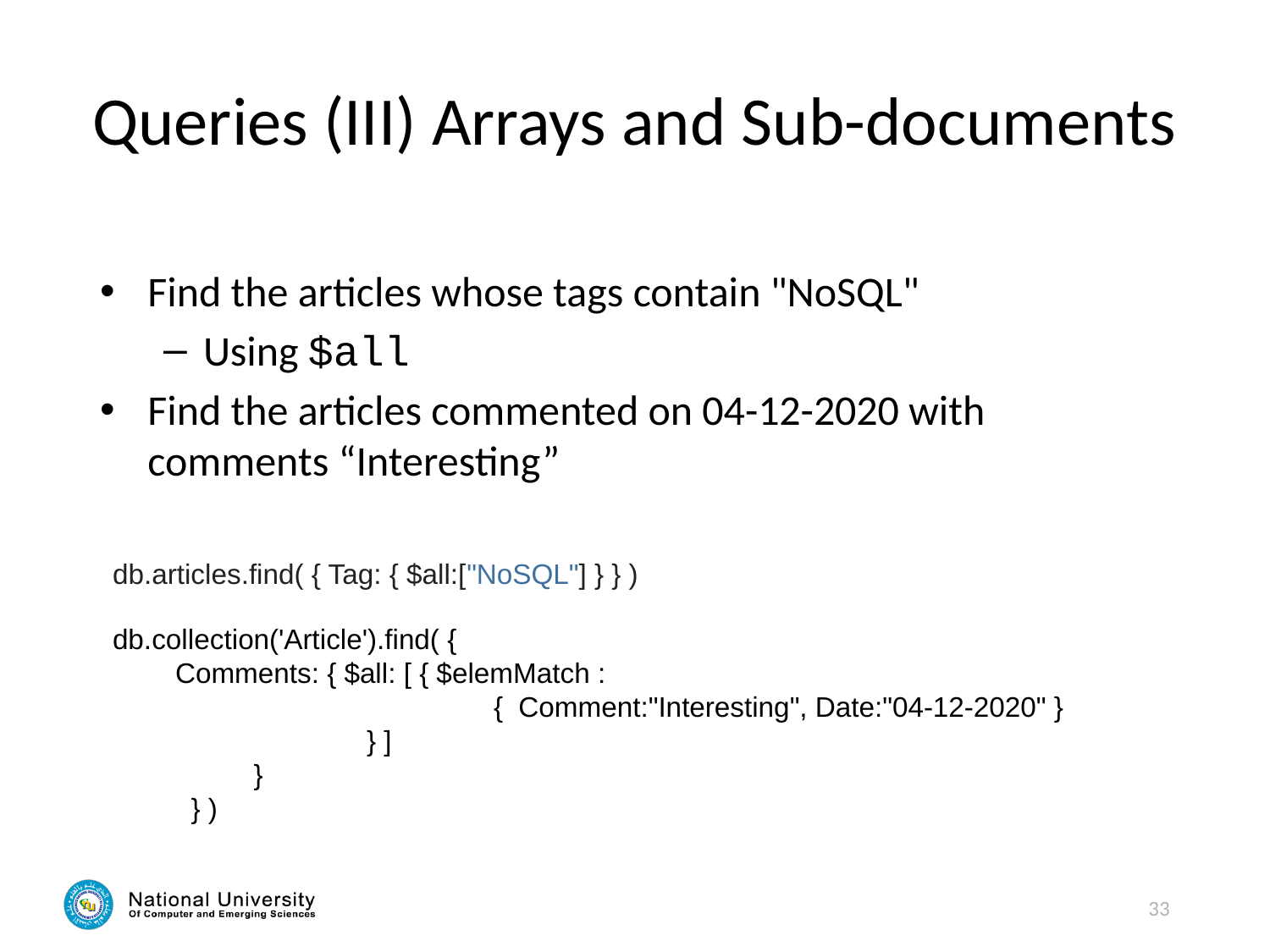

# Queries (III) Arrays and Sub-documents
Find the articles whose tags contain "NoSQL"
Using $all
Find the articles commented on 04-12-2020 with comments “Interesting”

db.articles.find( { Tag: { $all:["NoSQL"] } } )
db.collection('Article').find( {
        Comments: { $all: [ { $elemMatch :
			{  Comment:"Interesting", Date:"04-12-2020" }
		} ]
                  }
          } )
33